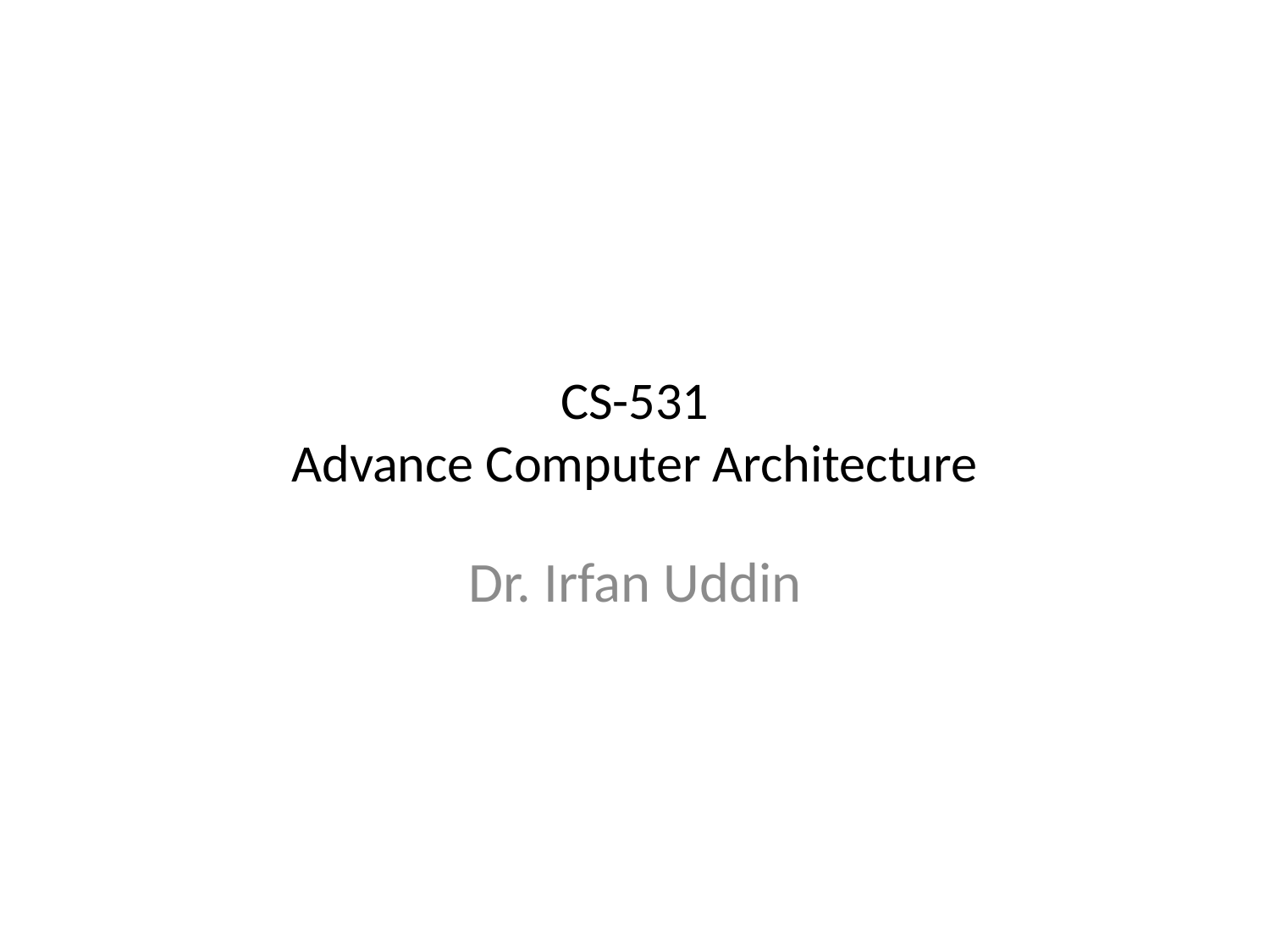

# CS-531 Advance Computer Architecture
Dr. Irfan Uddin